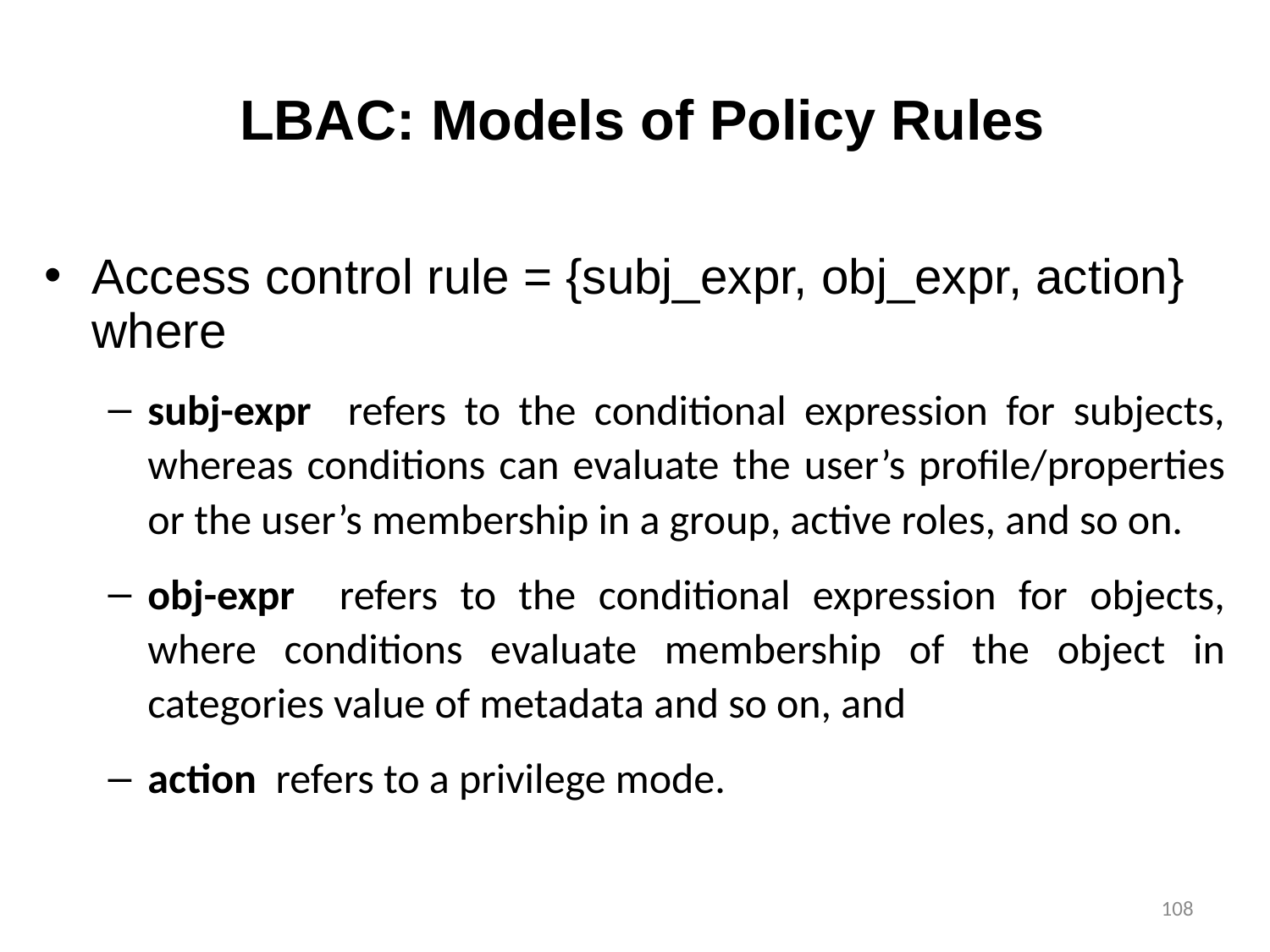

# LBAC: Models of Policy Rules
Access control rule = {subj_expr, obj_expr, action} where
subj-expr  refers to the conditional expression for subjects, whereas conditions can evaluate the user’s profile/properties or the user’s membership in a group, active roles, and so on.
obj-expr  refers to the conditional expression for objects, where conditions evaluate membership of the object in categories value of metadata and so on, and
action  refers to a privilege mode.
108